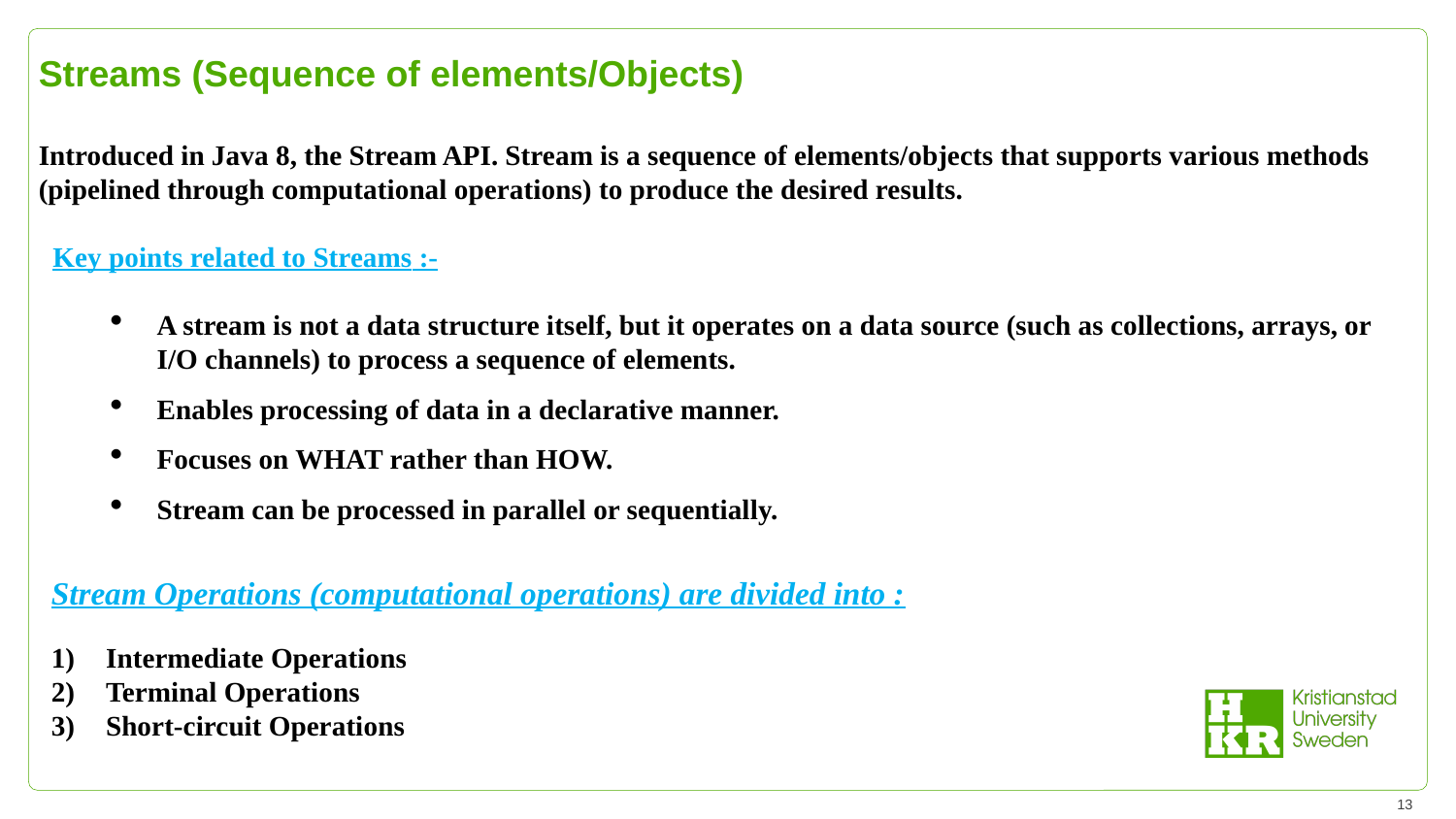

Streams (Sequence of elements/Objects)

Introduced in Java 8, the Stream API. Stream is a sequence of elements/objects that supports various methods (pipelined through computational operations) to produce the desired results.

  Key points related to Streams :-

A stream is not a data structure itself, but it operates on a data source (such as collections, arrays, or I/O channels) to process a sequence of elements.
Enables processing of data in a declarative manner.
Focuses on WHAT rather than HOW.
Stream can be processed in parallel or sequentially.

Stream Operations (computational operations) are divided into :

Intermediate Operations
Terminal Operations
Short-circuit Operations
13